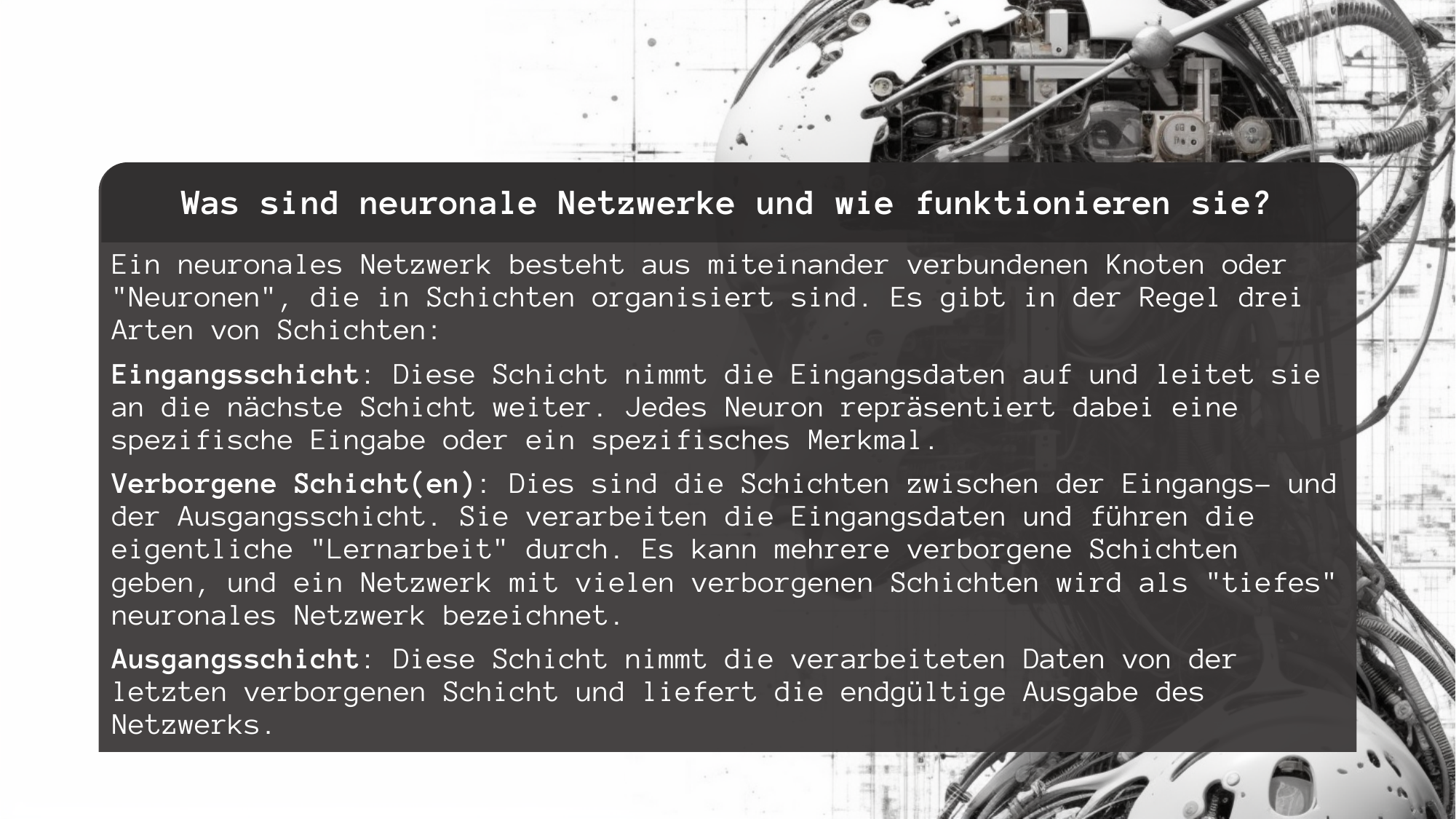

# Was sind neuronale Netzwerke und wie funktionieren sie?

Ein neuronales Netzwerk besteht aus miteinander verbundenen Knoten oder "Neuronen", die in Schichten organisiert sind. Es gibt in der Regel drei Arten von Schichten:
Eingangsschicht: Diese Schicht nimmt die Eingangsdaten auf und leitet sie an die nächste Schicht weiter. Jedes Neuron repräsentiert dabei eine spezifische Eingabe oder ein spezifisches Merkmal.
Verborgene Schicht(en): Dies sind die Schichten zwischen der Eingangs- und der Ausgangsschicht. Sie verarbeiten die Eingangsdaten und führen die eigentliche "Lernarbeit" durch. Es kann mehrere verborgene Schichten geben, und ein Netzwerk mit vielen verborgenen Schichten wird als "tiefes" neuronales Netzwerk bezeichnet.
Ausgangsschicht: Diese Schicht nimmt die verarbeiteten Daten von der letzten verborgenen Schicht und liefert die endgültige Ausgabe des Netzwerks.